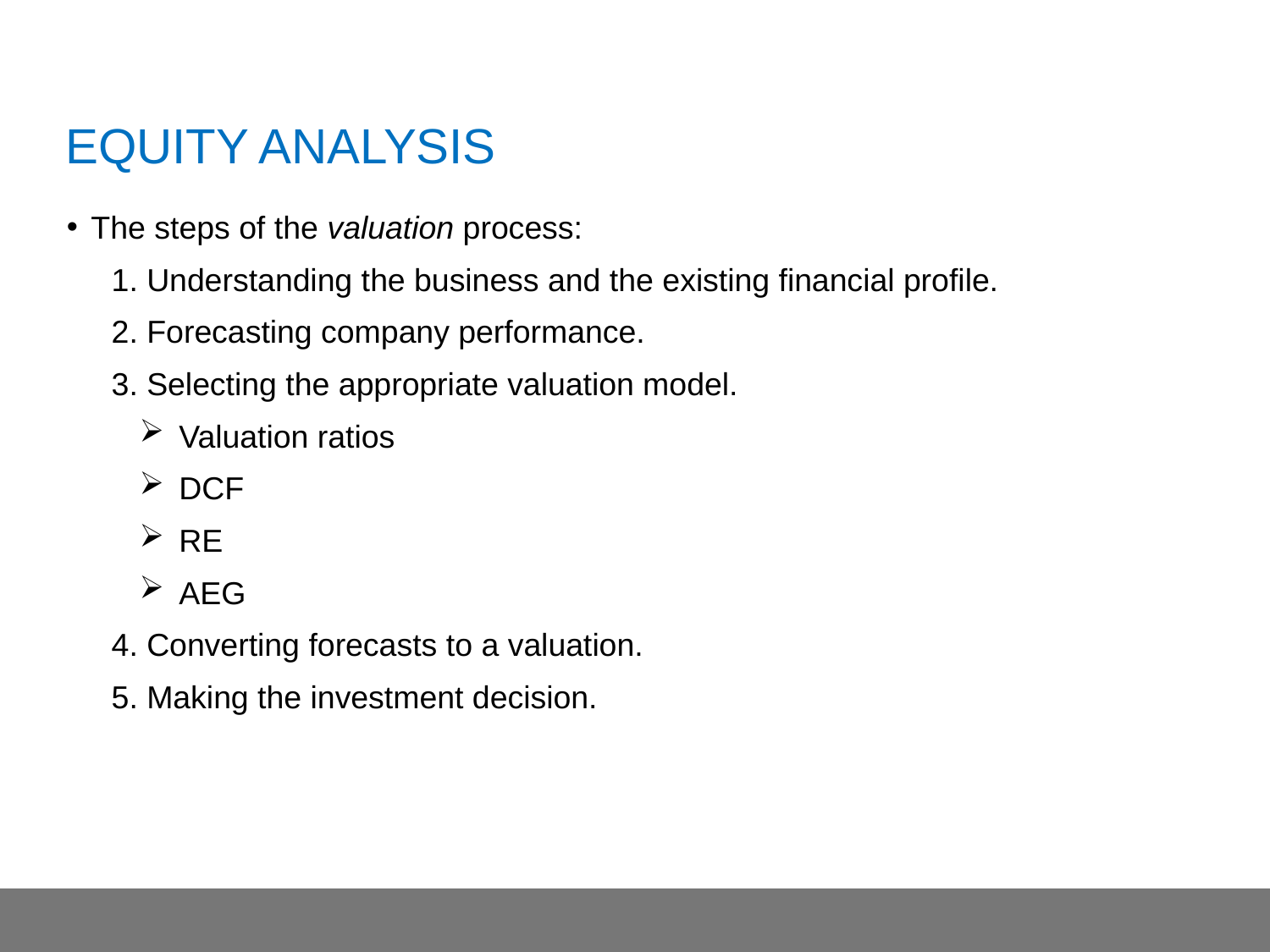

# Equity Analysis
The steps of the valuation process:
 Understanding the business and the existing financial profile.
 Forecasting company performance.
 Selecting the appropriate valuation model.
Valuation ratios
DCF
RE
AEG
 Converting forecasts to a valuation.
 Making the investment decision.